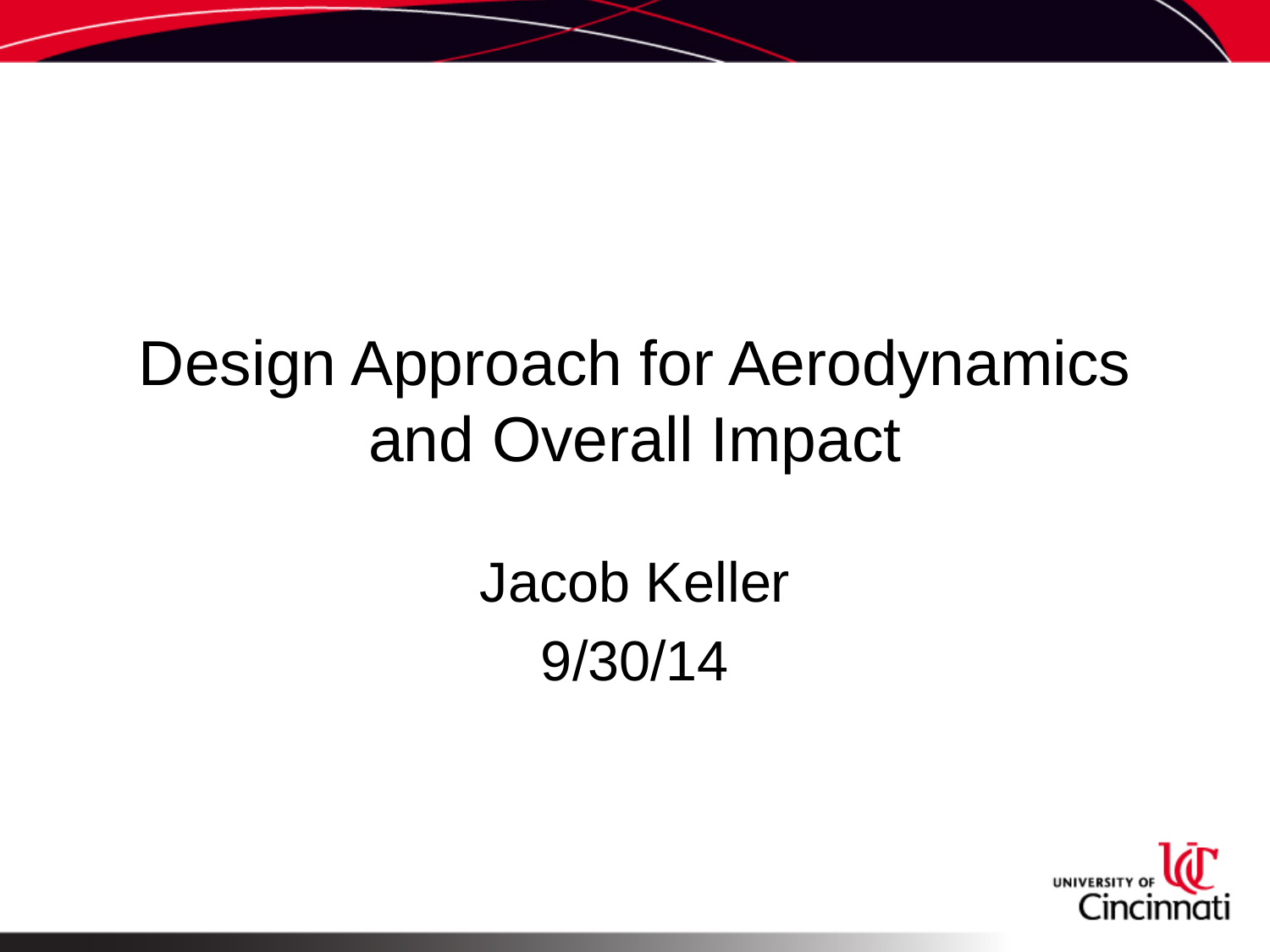

# Design Approach for Aerodynamics and Overall Impact
Jacob Keller
9/30/14